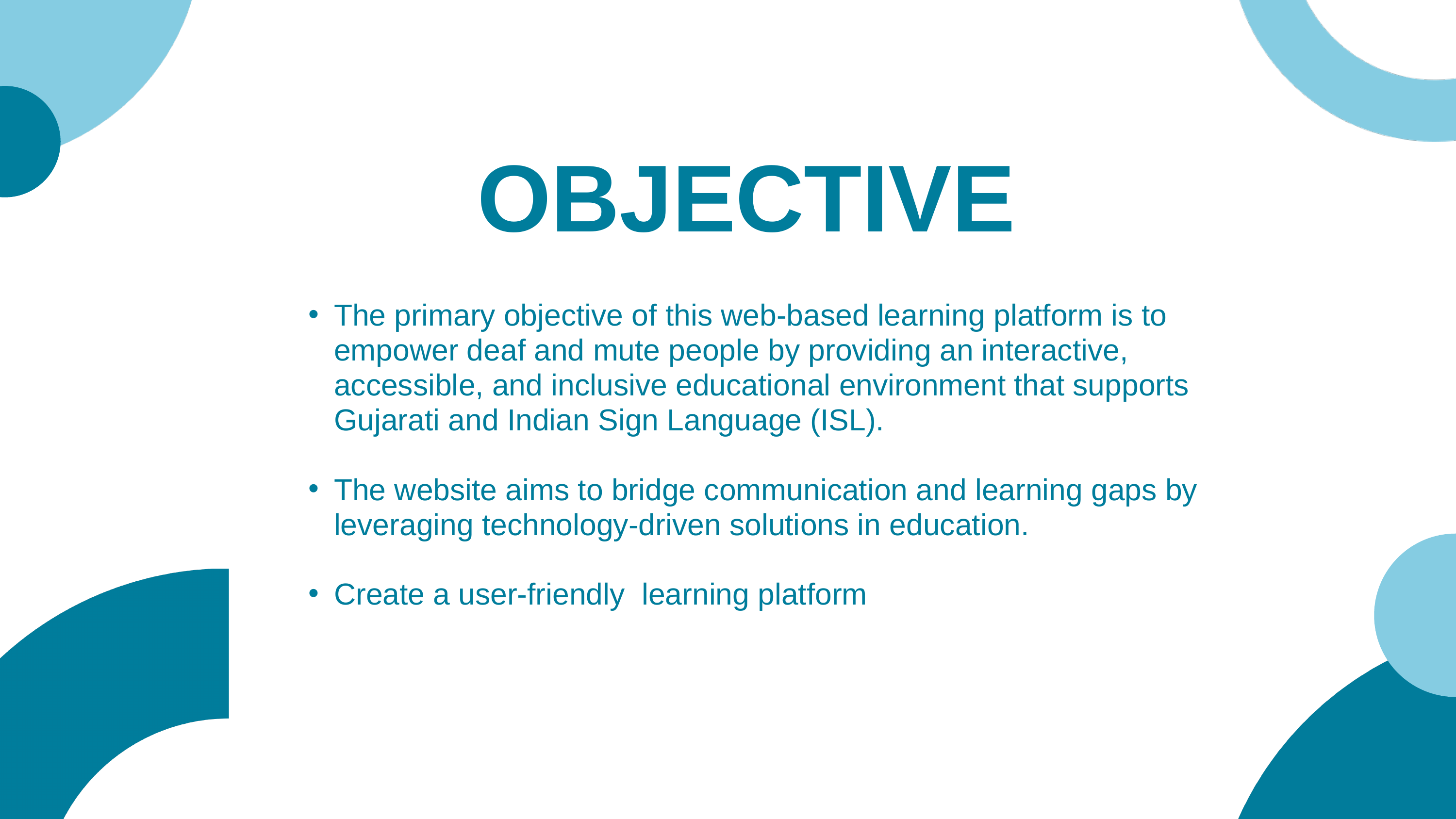

OBJECTIVE
The primary objective of this web-based learning platform is to empower deaf and mute people by providing an interactive, accessible, and inclusive educational environment that supports Gujarati and Indian Sign Language (ISL).

The website aims to bridge communication and learning gaps by leveraging technology-driven solutions in education.

Create a user-friendly  learning platform